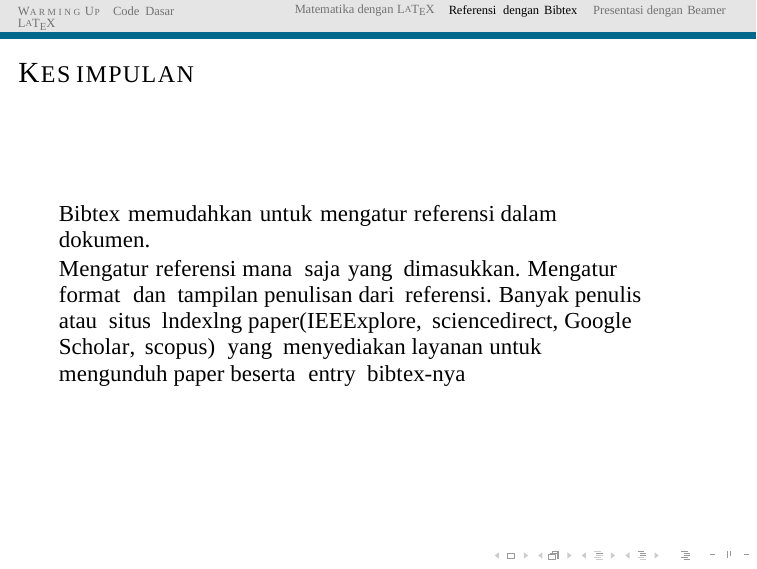

WA R M I N G UP     Code Dasar LATEX
Matematika dengan LATEX
Referensi  dengan Bibtex
Presentasi dengan Beamer

KES IMPULAN
Bibtex memudahkan untuk mengatur referensi dalam
dokumen.
Mengatur referensi mana  saja yang dimasukkan. Mengatur format  dan tampilan penulisan dari referensi. Banyak penulis atau situs lndexlng paper(IEEExplore, sciencedirect, Google Scholar, scopus)  yang menyediakan layanan untuk mengunduh paper beserta  entry bibtex-nya